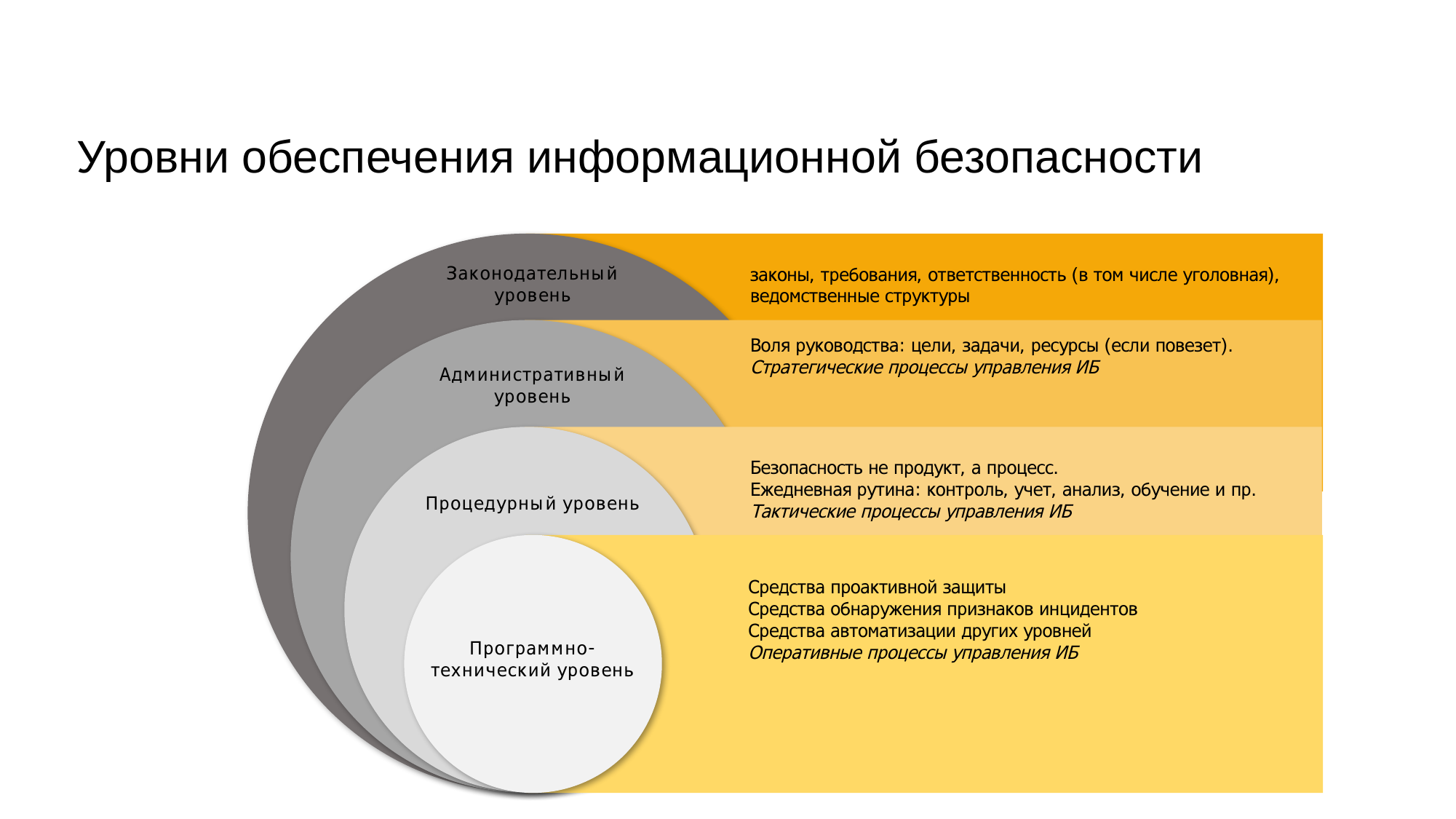

# Уровни обеспечения информационной безопасности

Законодательный уровень
законы, требования, ответственность (в том числе уголовная), ведомственные структуры

Воля руководства: цели, задачи, ресурсы (если повезет).
Стратегические процессы управления ИБ
Административный уровень

Безопасность не продукт, а процесс.
Ежедневная рутина: контроль, учет, анализ, обучение и пр.
Тактические процессы управления ИБ

3
Процедурный уровень

Средства проактивной защиты
Средства обнаружения признаков инцидентов
Средства автоматизации других уровней
Оперативные процессы управления ИБ

4
Программно-технический уровень